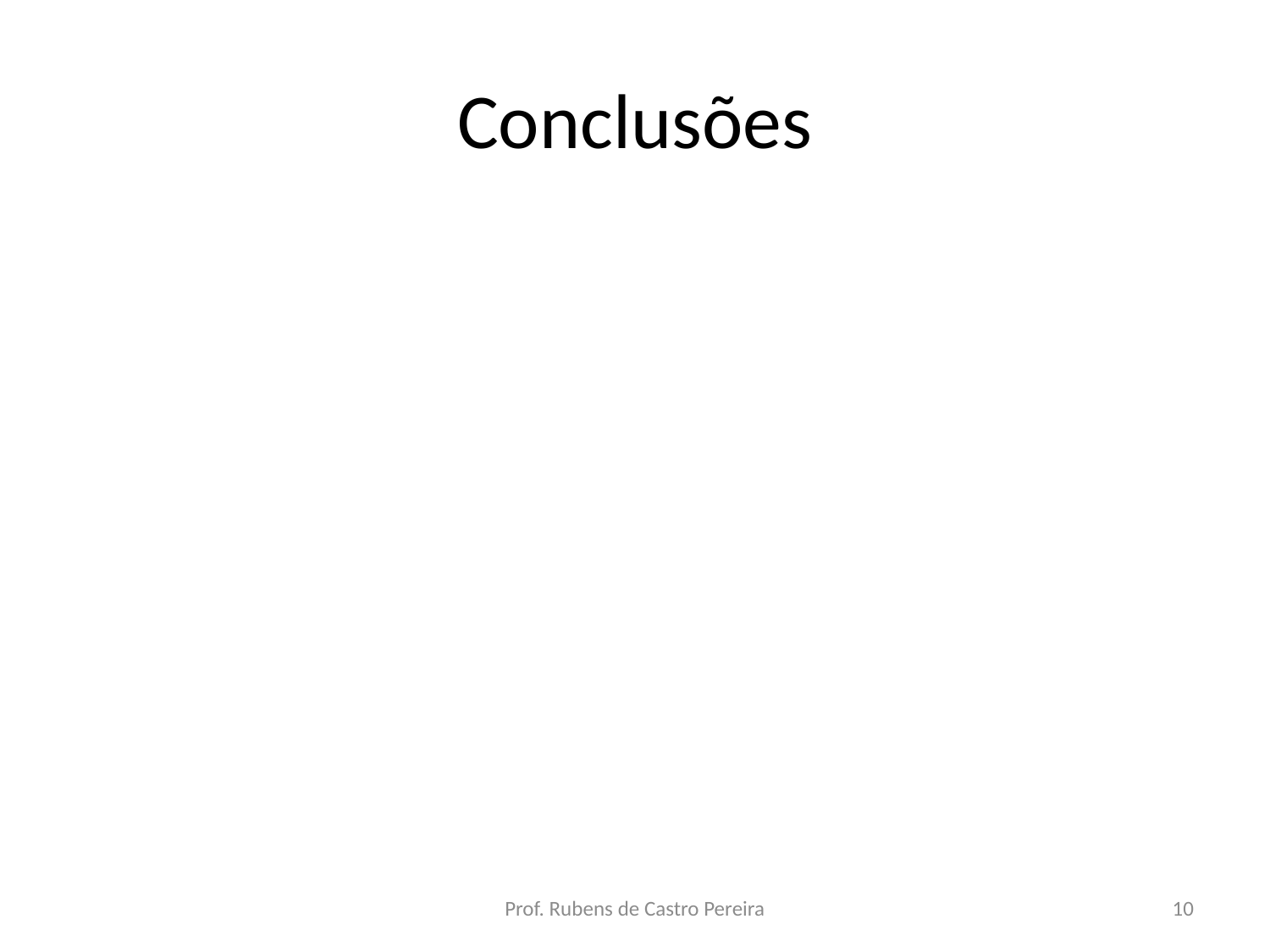

# Conclusões

Prof. Rubens de Castro Pereira
10